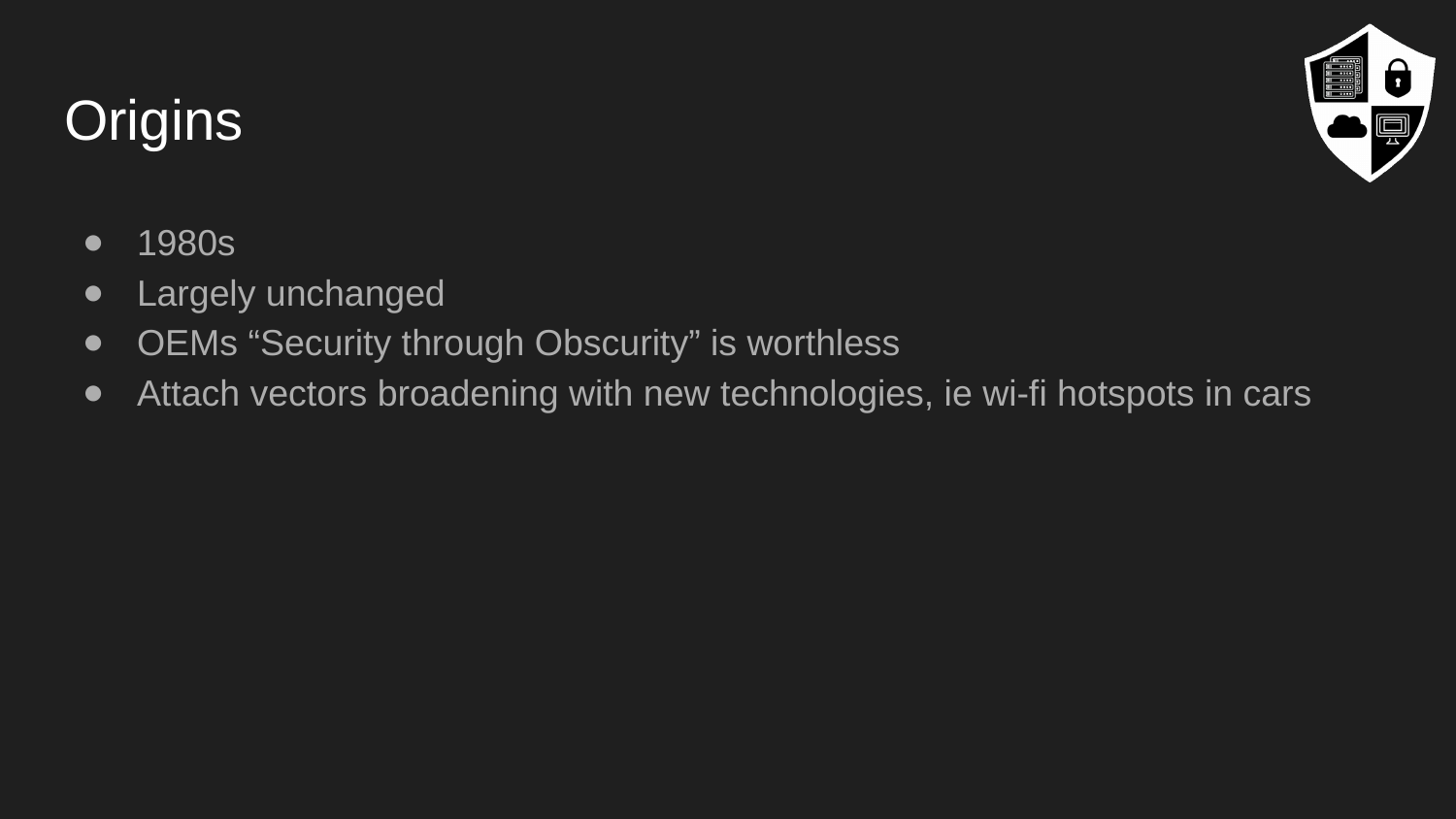

# Origins
1980s
Largely unchanged
OEMs “Security through Obscurity” is worthless
Attach vectors broadening with new technologies, ie wi-fi hotspots in cars